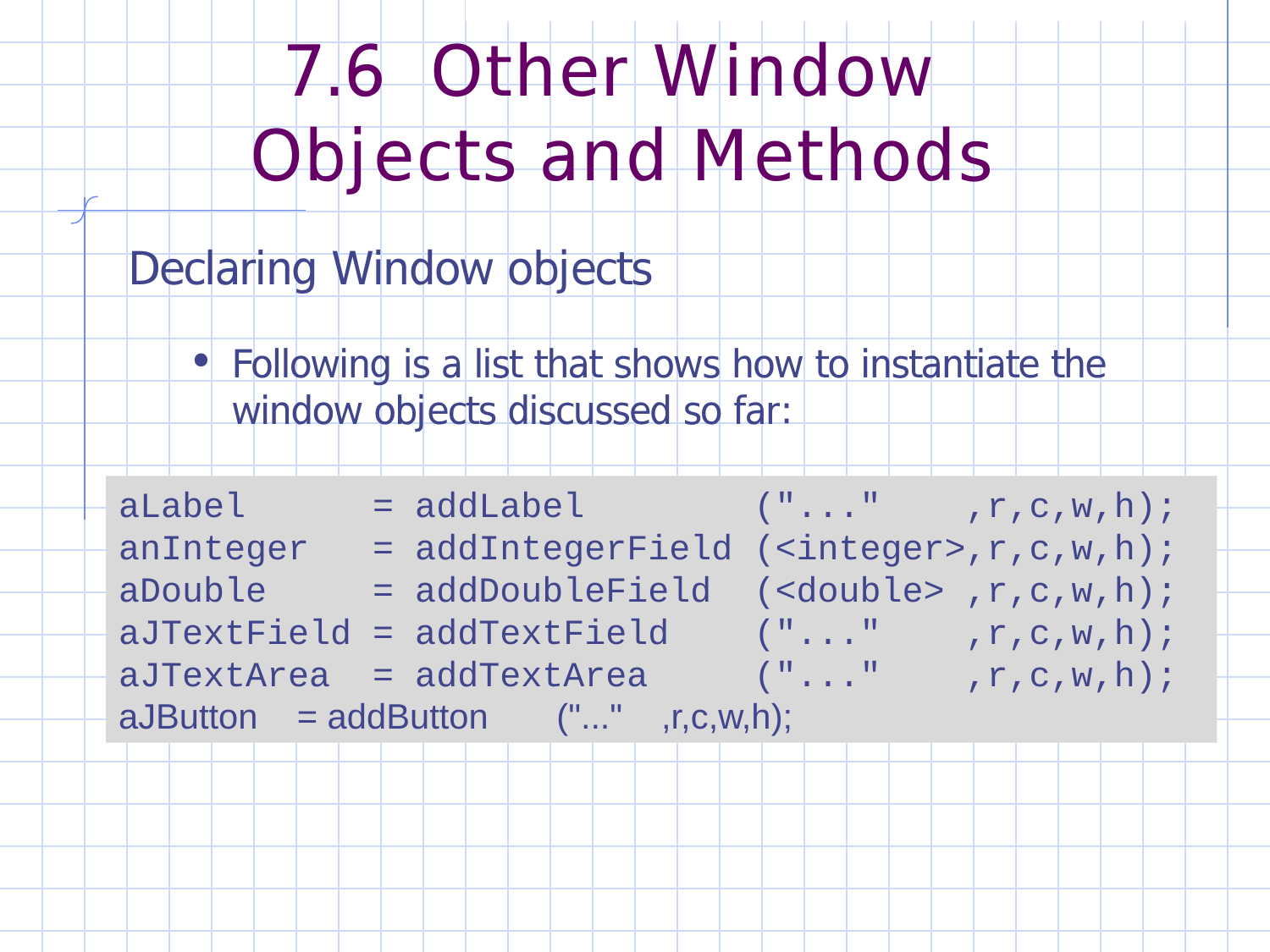

# 7.6  Other Window Objects and Methods
Declaring Window objects

Following is a list that shows how to instantiate the window objects discussed so far:

aLabel      = addLabel        ("..."    ,r,c,w,h);
anInteger   = addIntegerField (<integer>,r,c,w,h);
aDouble     = addDoubleField  (<double> ,r,c,w,h);
aJTextField = addTextField    ("..."    ,r,c,w,h);
aJTextArea  = addTextArea     ("..."    ,r,c,w,h);
aJButton    = addButton       ("..."    ,r,c,w,h);